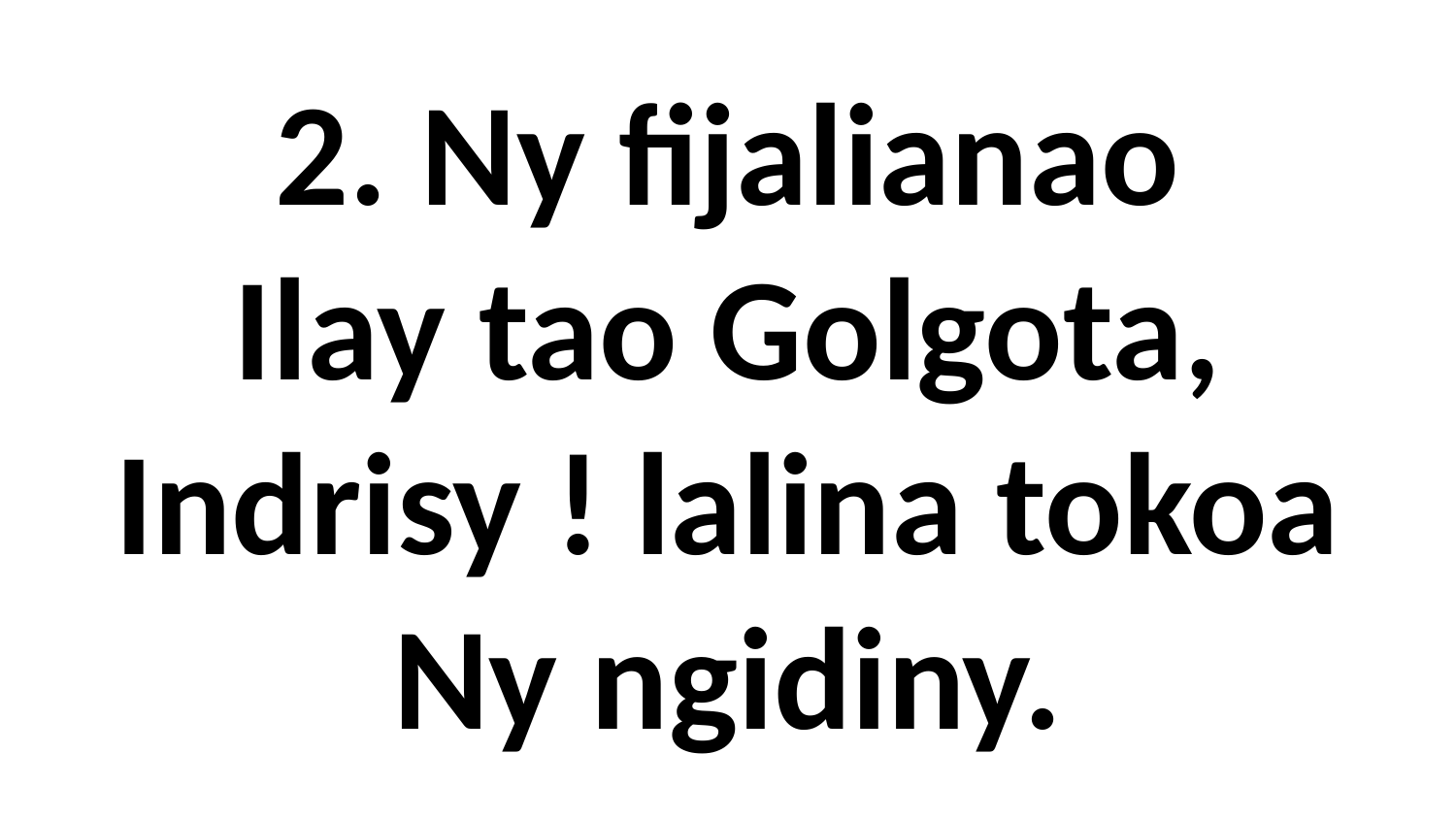

# 2. Ny fijalianao Ilay tao Golgota, Indrisy ! lalina tokoa Ny ngidiny.